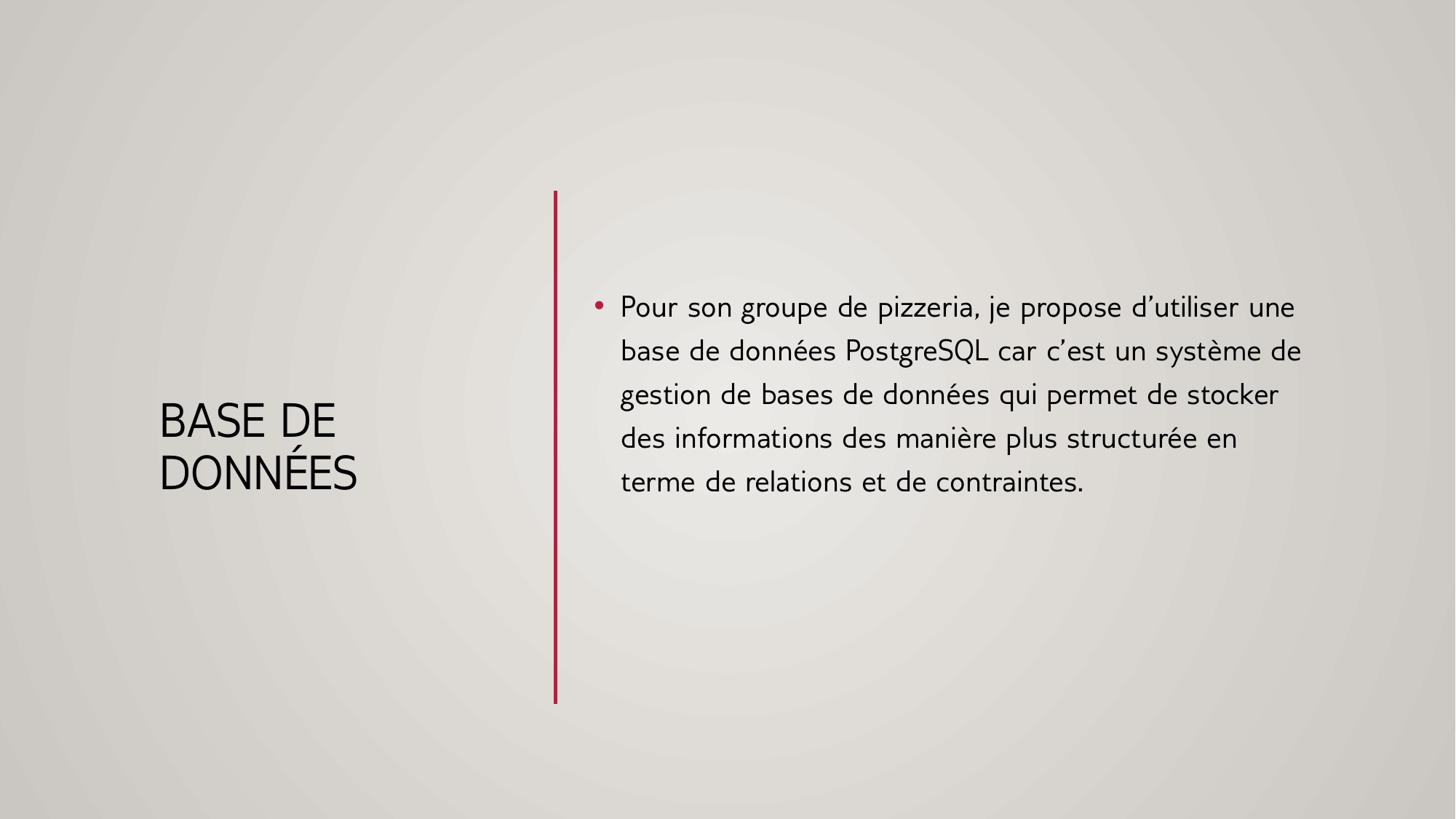

# Base De données
Pour son groupe de pizzeria, je propose d’utiliser une base de données PostgreSQL car c’est un système de gestion de bases de données qui permet de stocker des informations des manière plus structurée en terme de relations et de contraintes.